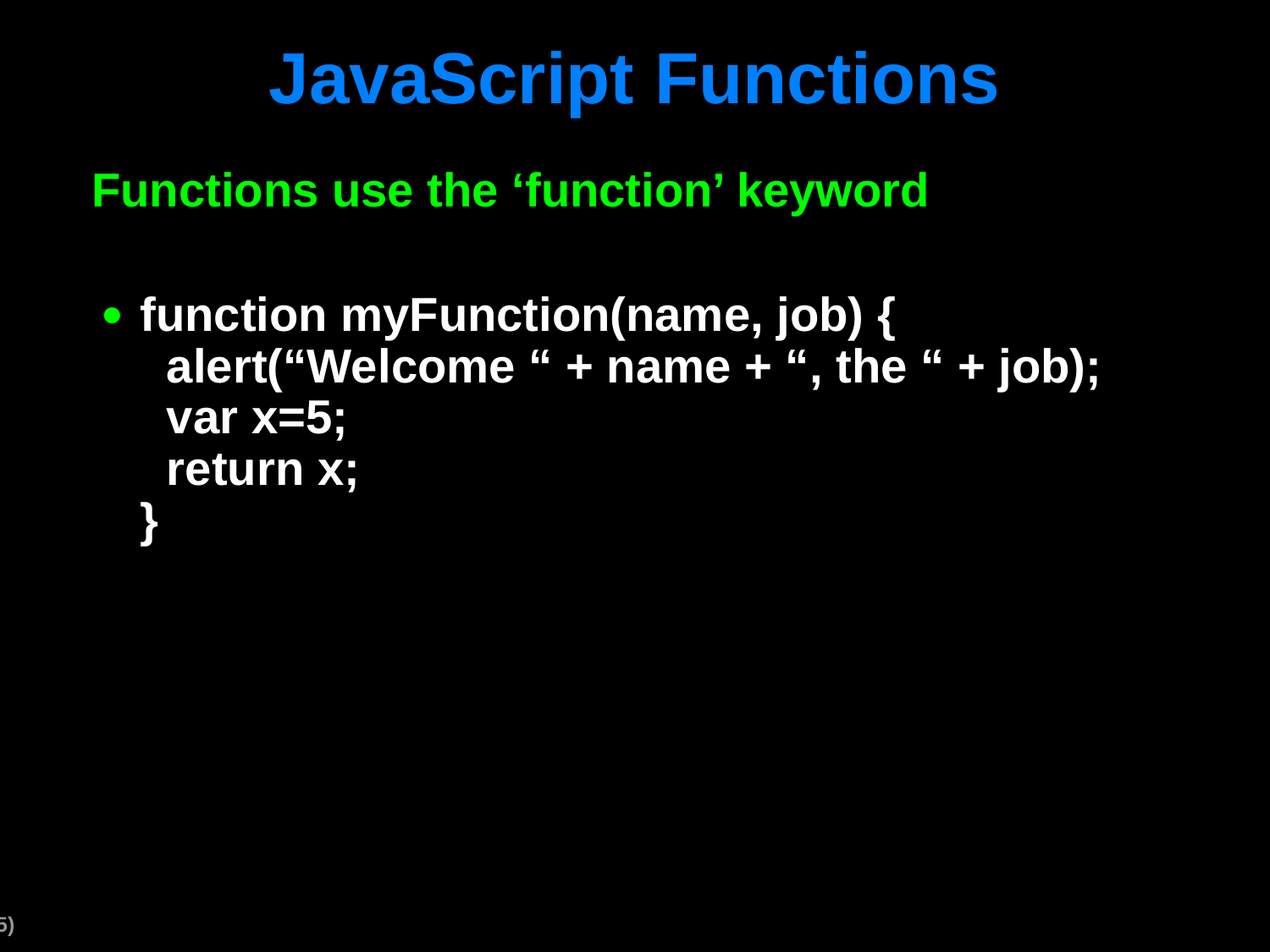

# JavaScript Functions
Functions use the ‘function’ keyword

function myFunction(name, job) {
  alert(“Welcome “ + name + “, the “ + job);
  var x=5;
  return x;
}